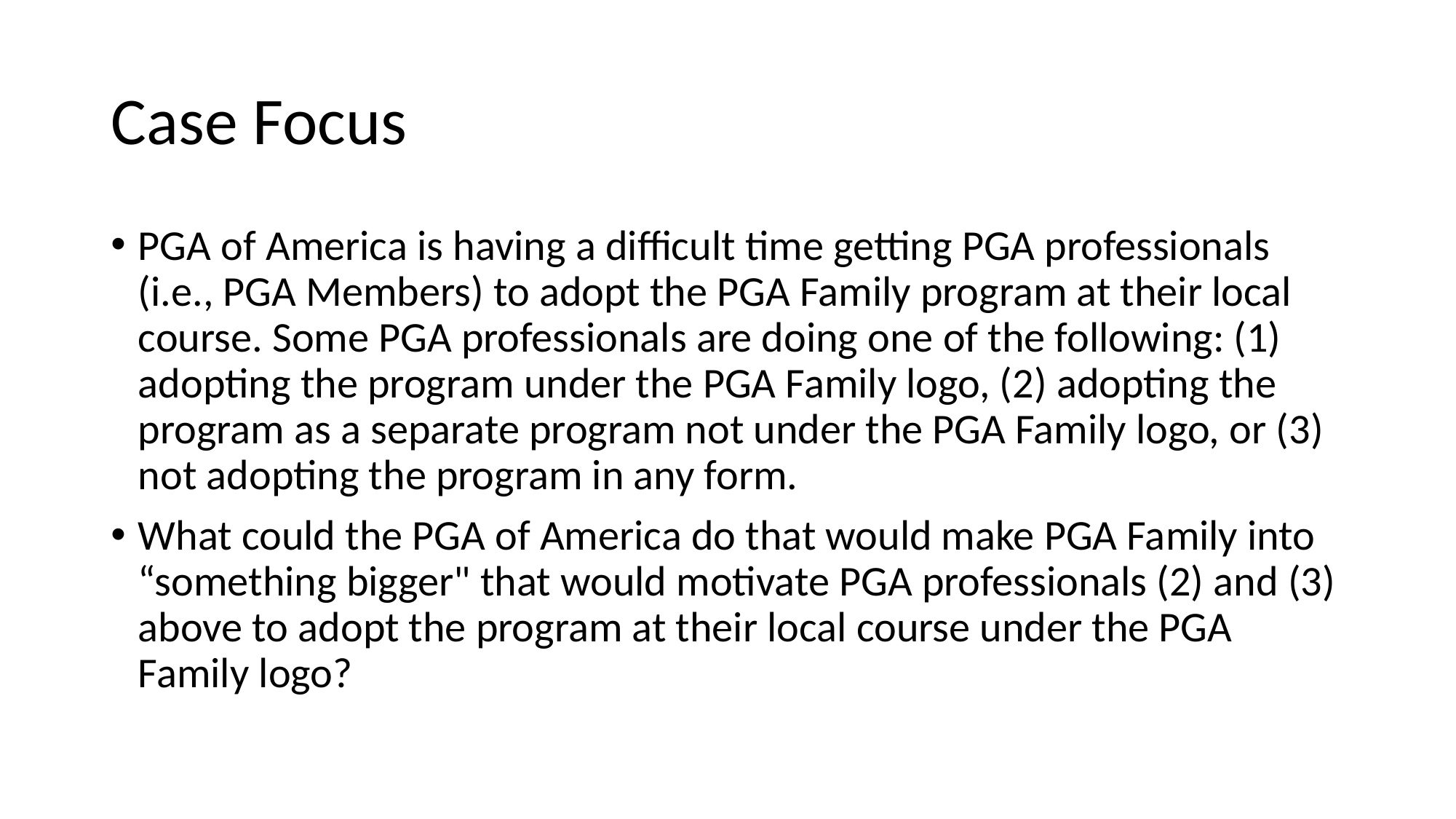

# Case Focus
PGA of America is having a difficult time getting PGA professionals (i.e., PGA Members) to adopt the PGA Family program at their local course. Some PGA professionals are doing one of the following: (1) adopting the program under the PGA Family logo, (2) adopting the program as a separate program not under the PGA Family logo, or (3) not adopting the program in any form.
What could the PGA of America do that would make PGA Family into “something bigger" that would motivate PGA professionals (2) and (3) above to adopt the program at their local course under the PGA Family logo?